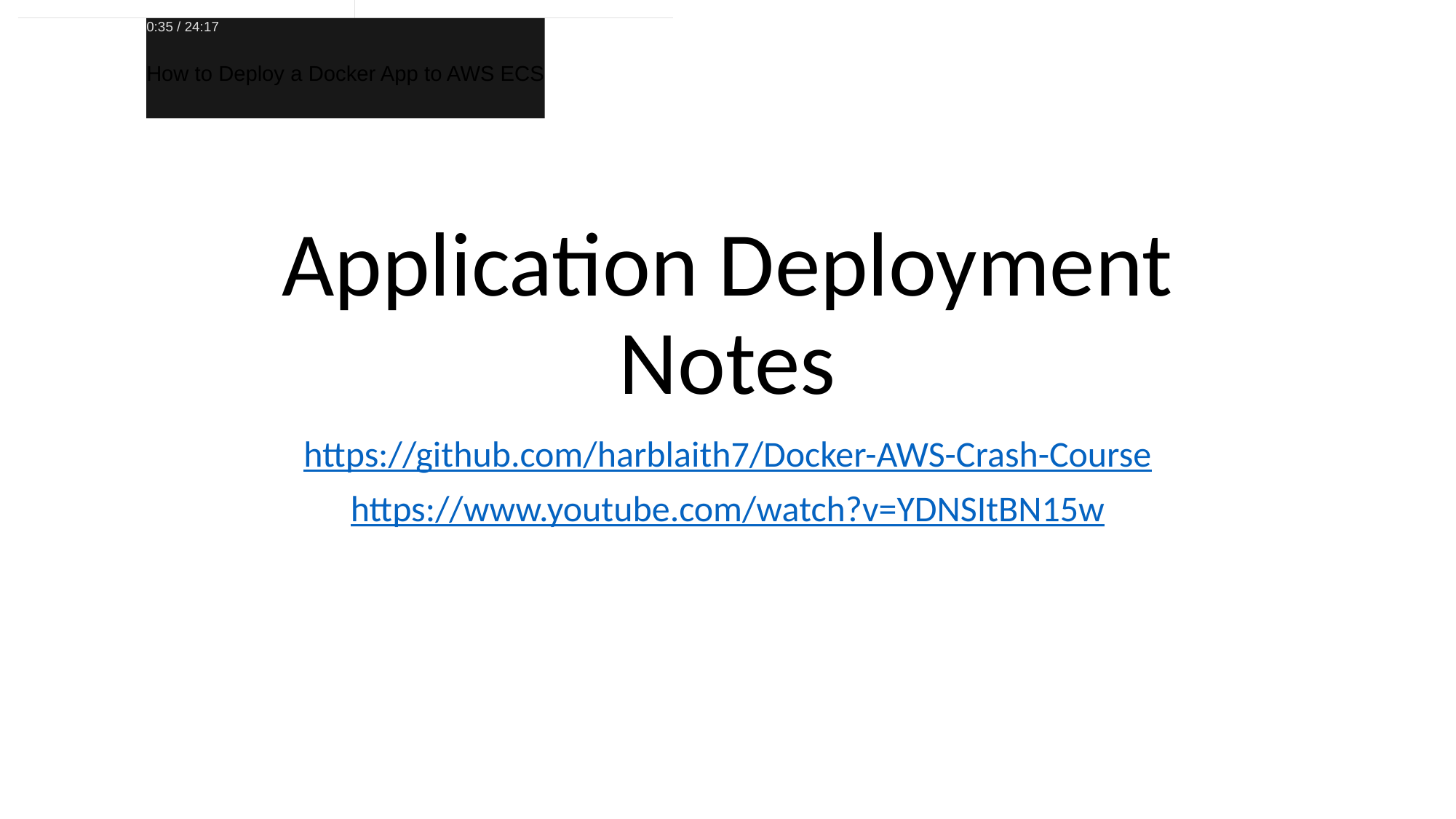

0:35 / 24:17

How to Deploy a Docker App to AWS ECS

# Application Deployment Notes
https://github.com/harblaith7/Docker-AWS-Crash-Course
https://www.youtube.com/watch?v=YDNSItBN15w